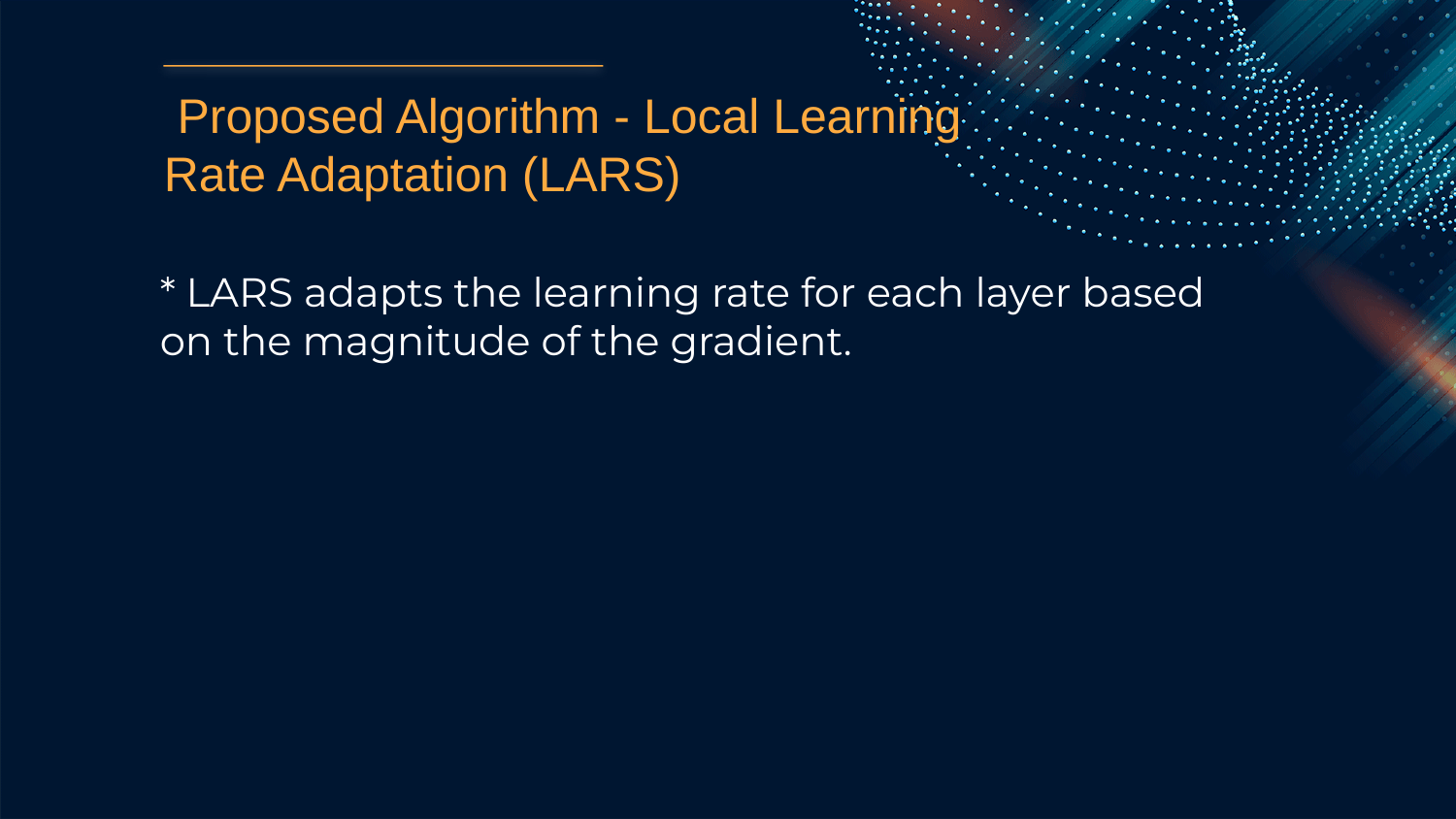

Proposed Algorithm - Local Learning Rate Adaptation (LARS)

* LARS adapts the learning rate for each layer based on the magnitude of the gradient.